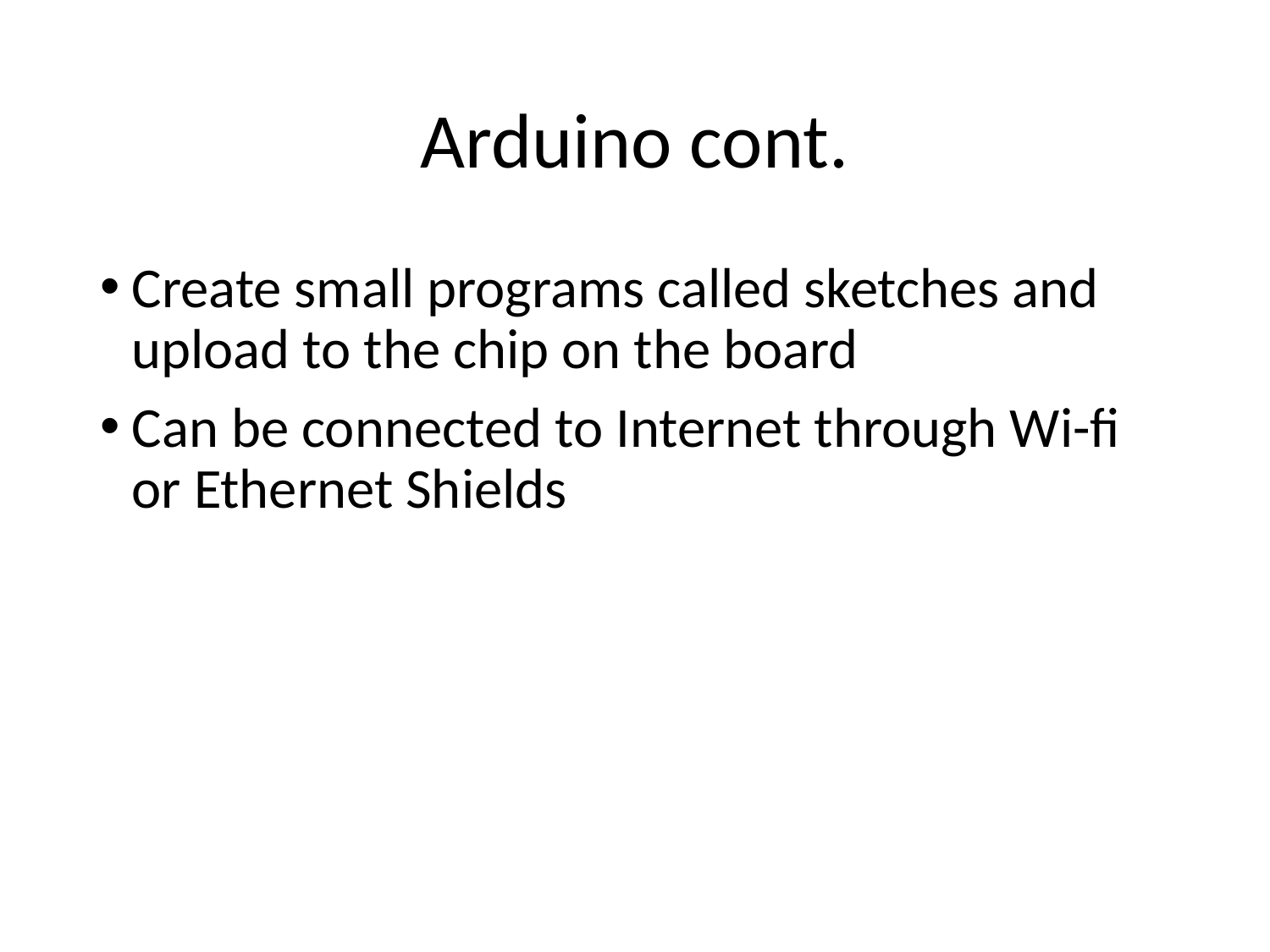

# Arduino cont.
Create small programs called sketches and upload to the chip on the board
Can be connected to Internet through Wi-fi or Ethernet Shields